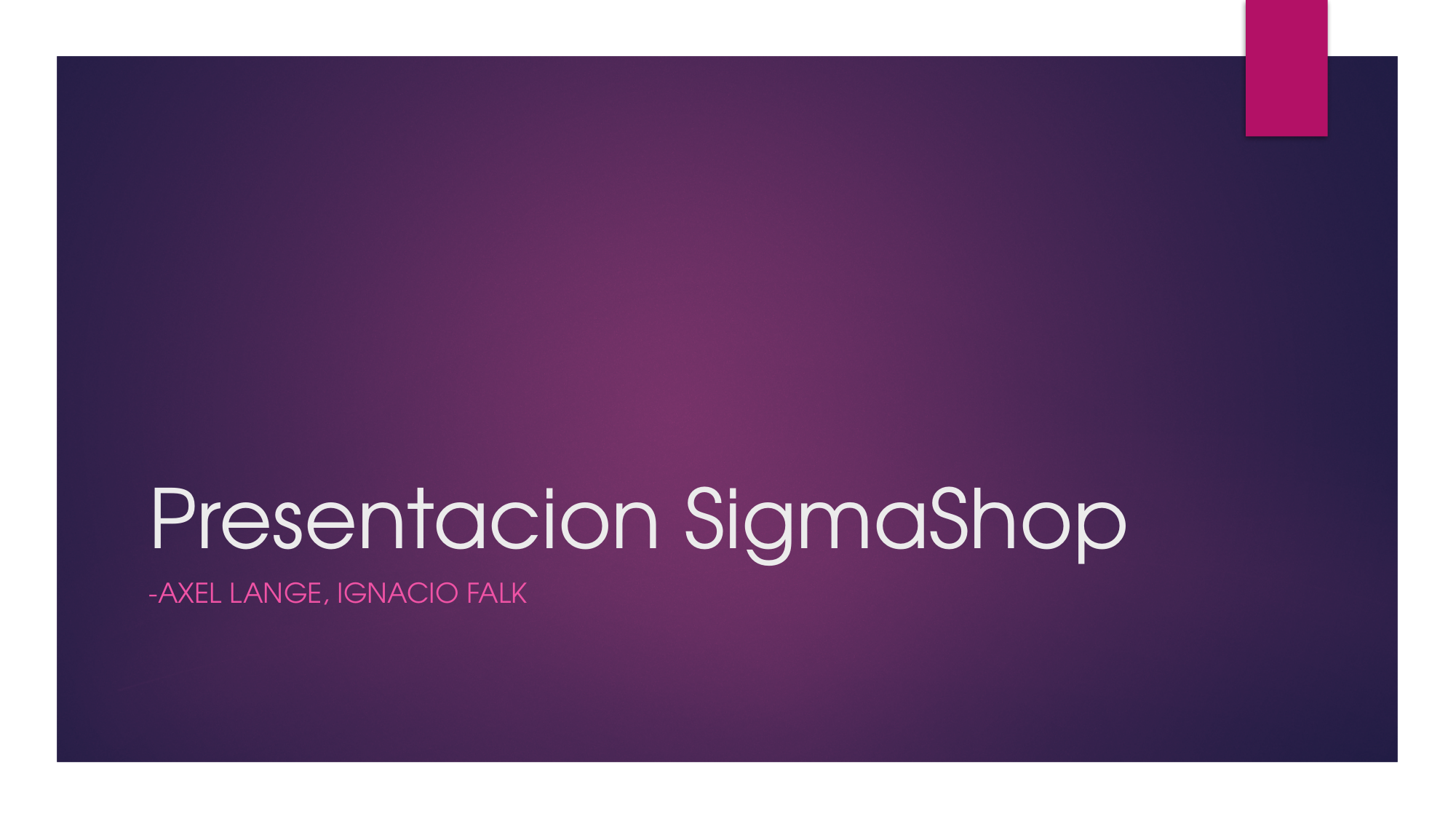

# Presentacion SigmaShop
-Axel lange, ignacio falk